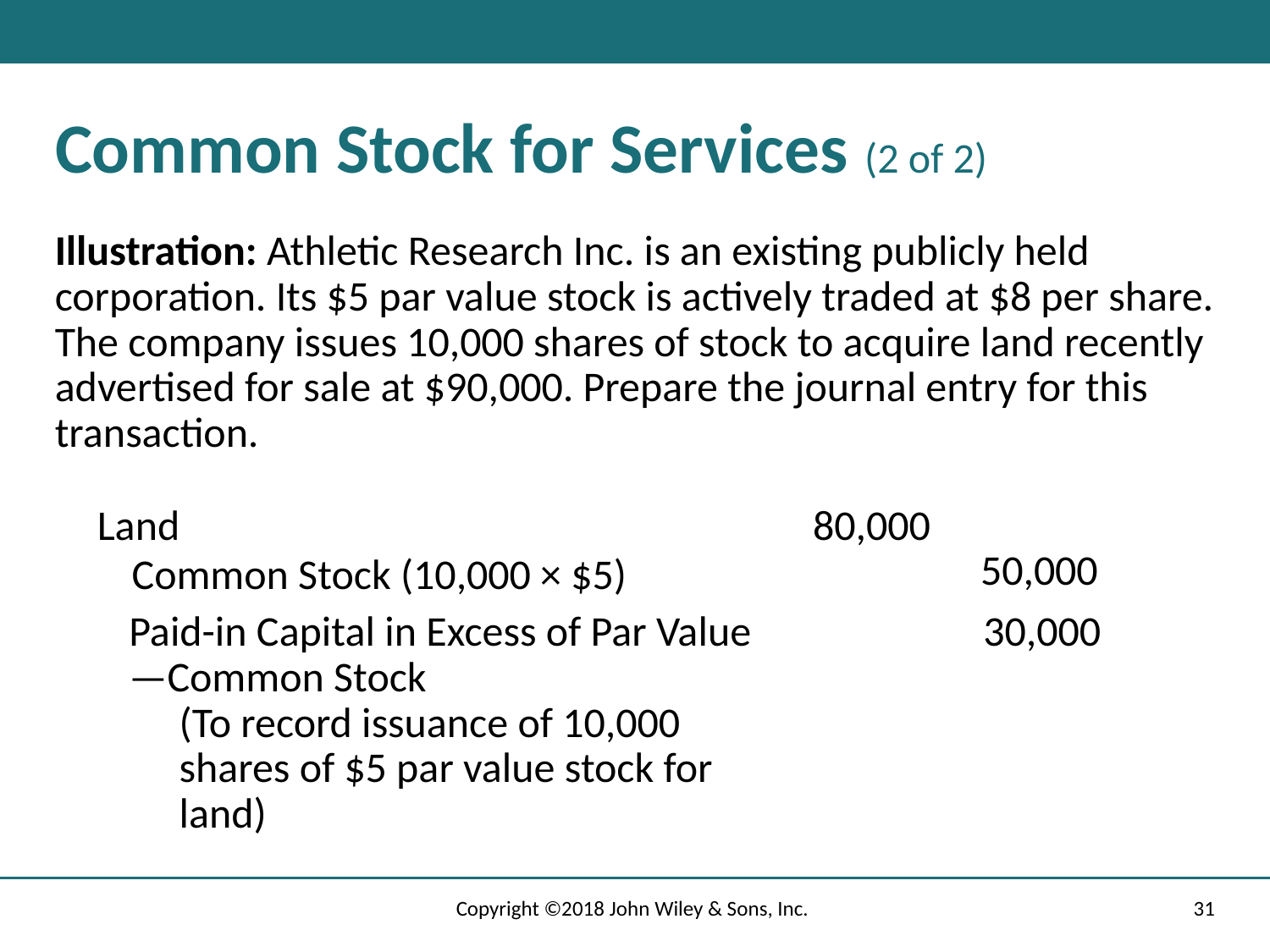

# Common Stock for Services (2 of 2)
Illustration: Athletic Research Inc. is an existing publicly held corporation. Its $5 par value stock is actively traded at $8 per share. The company issues 10,000 shares of stock to acquire land recently advertised for sale at $90,000. Prepare the journal entry for this transaction.
Land
80,000
50,000
Common Stock (10,000 × $5)
Paid-in Capital in Excess of Par Value—Common Stock
(To record issuance of 10,000 shares of $5 par value stock for land)
30,000
Copyright ©2018 John Wiley & Sons, Inc.
31